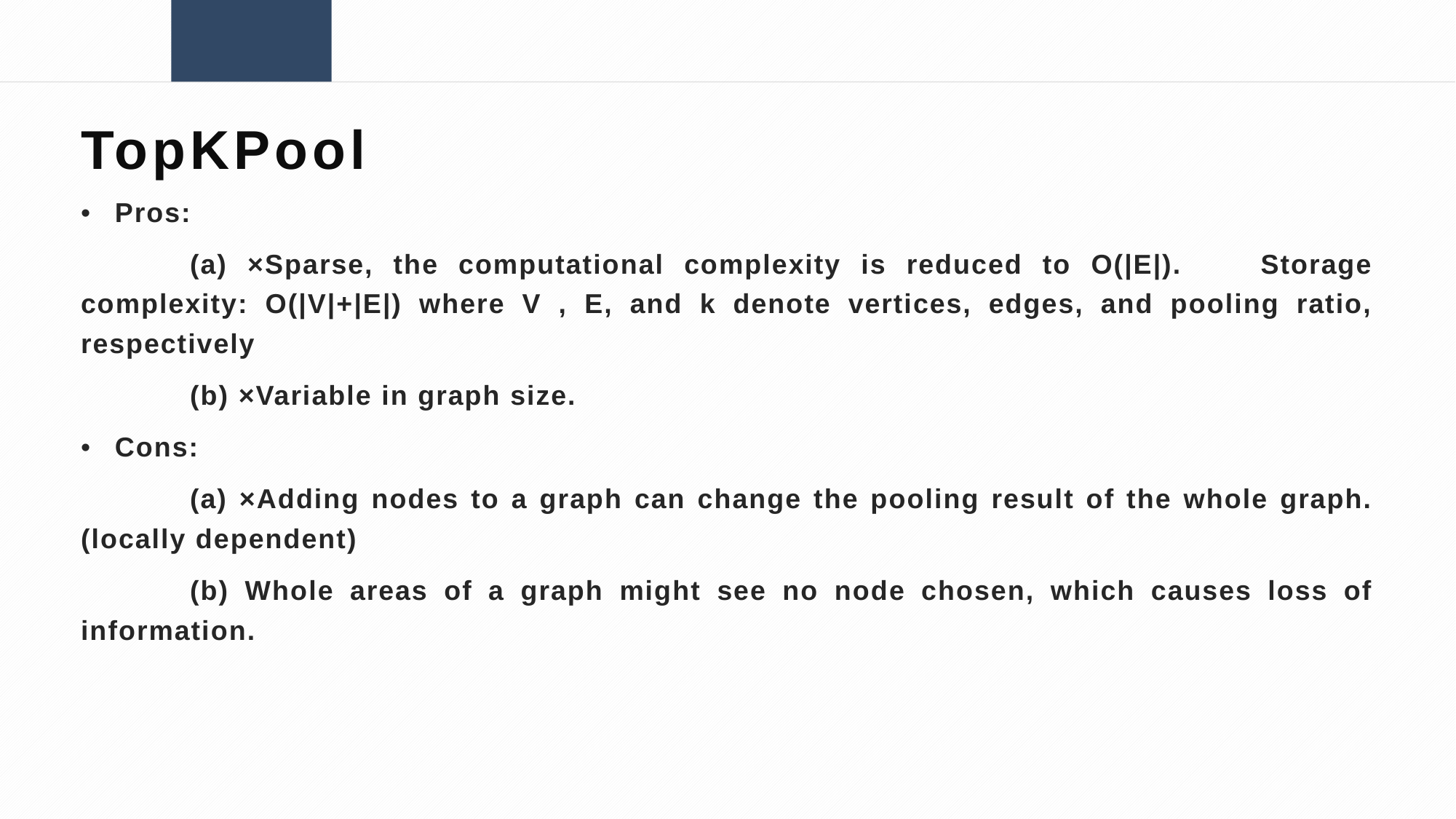

TopKPool
Pros:
	(a) ×Sparse, the computational complexity is reduced to O(|E|).    Storage complexity: O(|V|+|E|) where V , E, and k denote vertices, edges, and pooling ratio, respectively
	(b) ×Variable in graph size.
Cons:
	(a) ×Adding nodes to a graph can change the pooling result of the whole graph. (locally dependent)
	(b) Whole areas of a graph might see no node chosen, which causes loss of information.